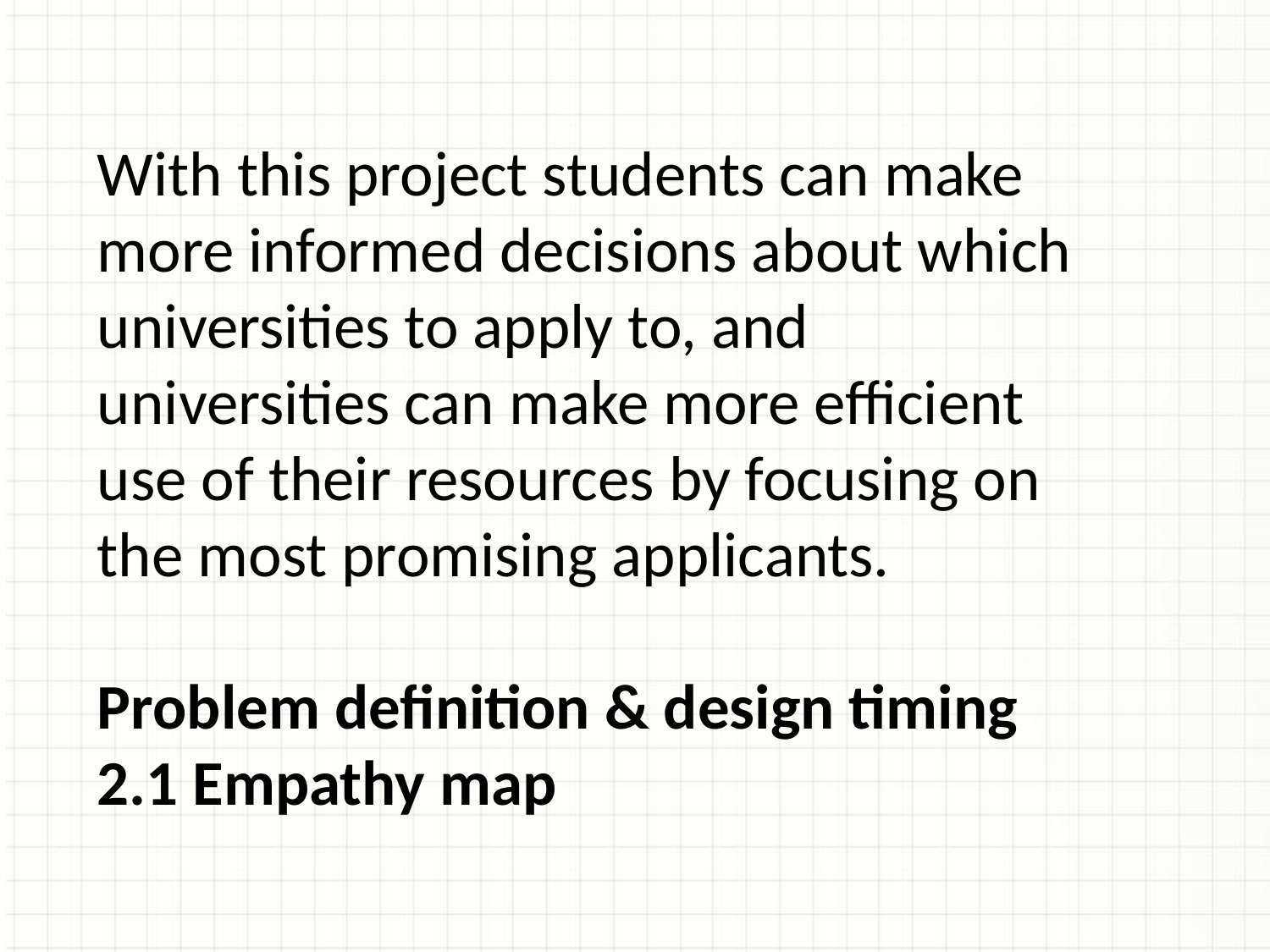

With this project students can make more informed decisions about which universities to apply to, and universities can make more efficient use of their resources by focusing on the most promising applicants.

Problem definition & design timing
2.1 Empathy map